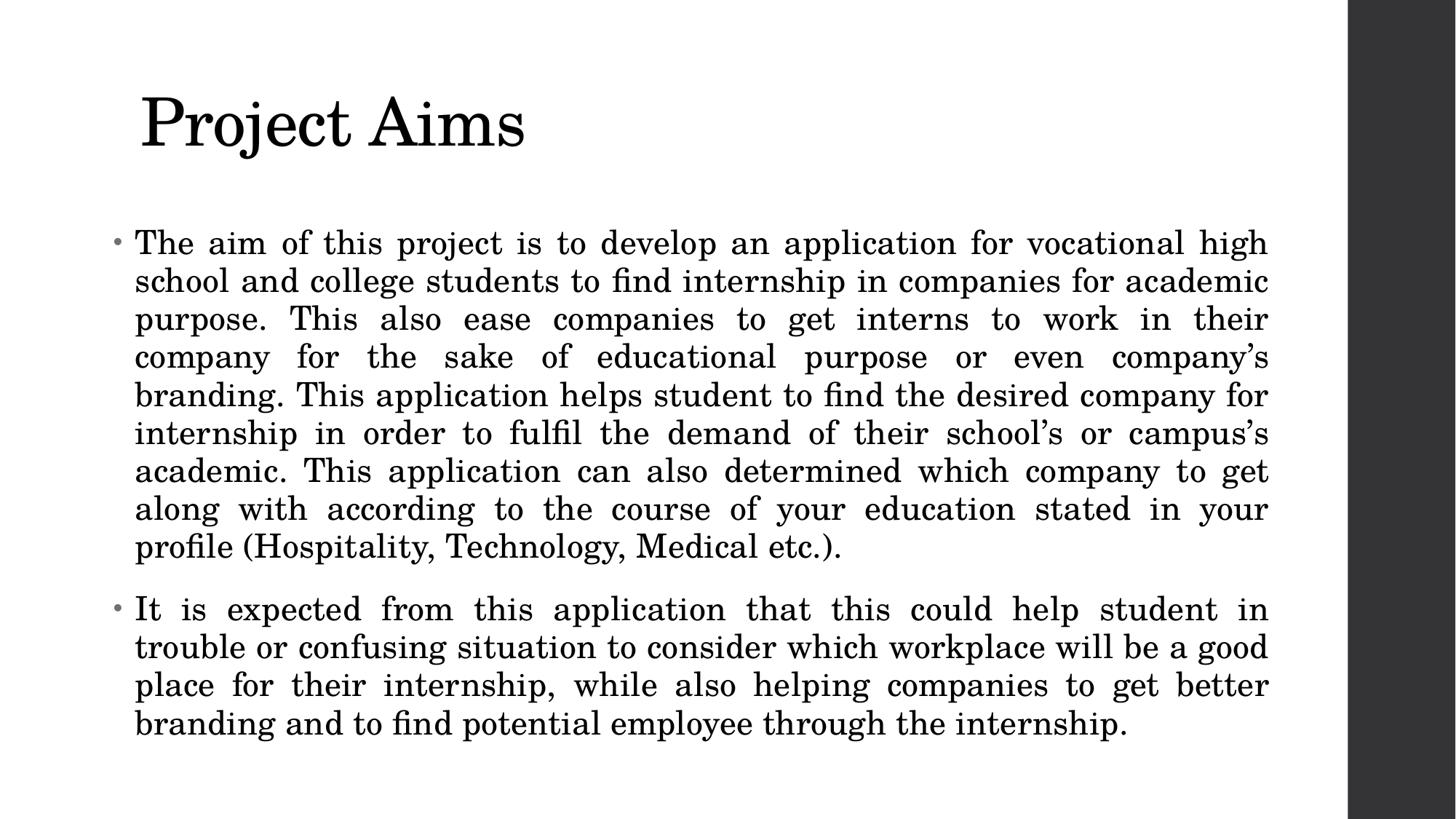

# Project Aims
The aim of this project is to develop an application for vocational high school and college students to find internship in companies for academic purpose. This also ease companies to get interns to work in their company for the sake of educational purpose or even company’s branding. This application helps student to find the desired company for internship in order to fulfil the demand of their school’s or campus’s academic. This application can also determined which company to get along with according to the course of your education stated in your profile (Hospitality, Technology, Medical etc.).
It is expected from this application that this could help student in trouble or confusing situation to consider which workplace will be a good place for their internship, while also helping companies to get better branding and to find potential employee through the internship.